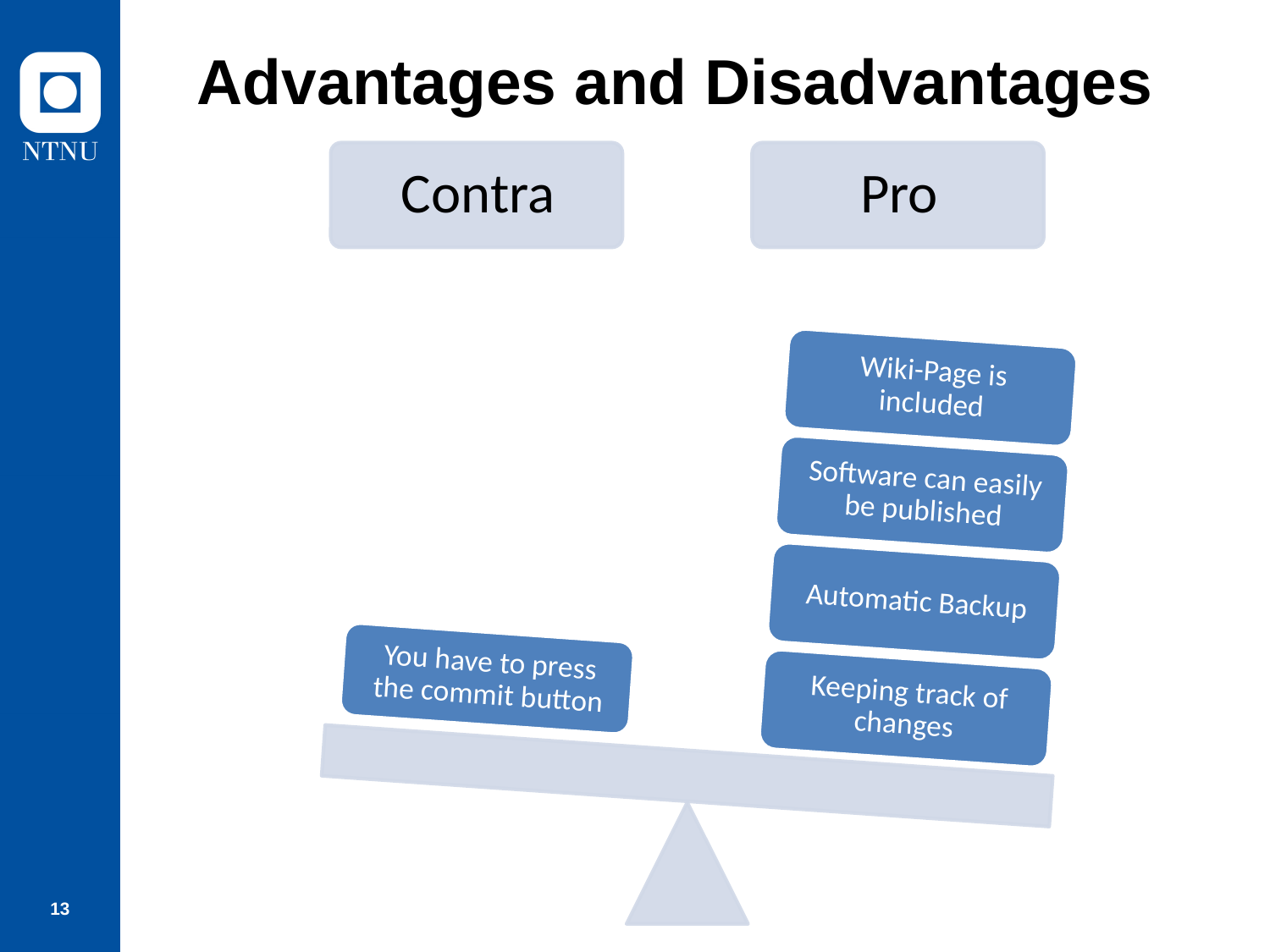

Advantages and Disadvantages
Contra
Pro
Keeping track of changes
Automatic Backup
Software can easily be published
Wiki-Page is included
You have to press the commit button